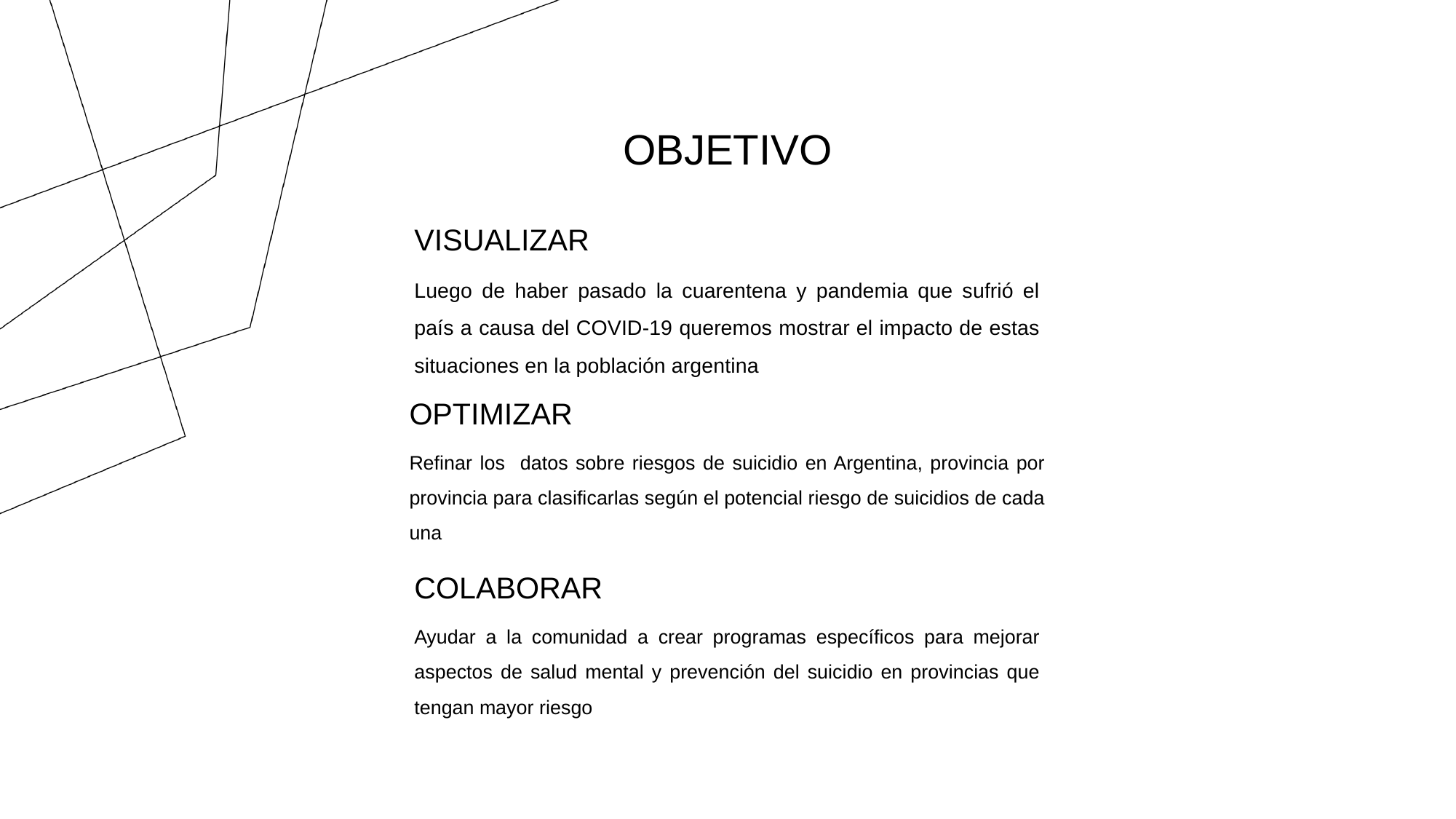

# OBJETIVO
VISUALIZAR
Luego de haber pasado la cuarentena y pandemia que sufrió el país a causa del COVID-19 queremos mostrar el impacto de estas situaciones en la población argentina
OPTIMIZAR
Refinar los  datos sobre riesgos de suicidio en Argentina, provincia por provincia para clasificarlas según el potencial riesgo de suicidios de cada una
COLABORAR
Ayudar a la comunidad a crear programas específicos para mejorar aspectos de salud mental y prevención del suicidio en provincias que tengan mayor riesgo